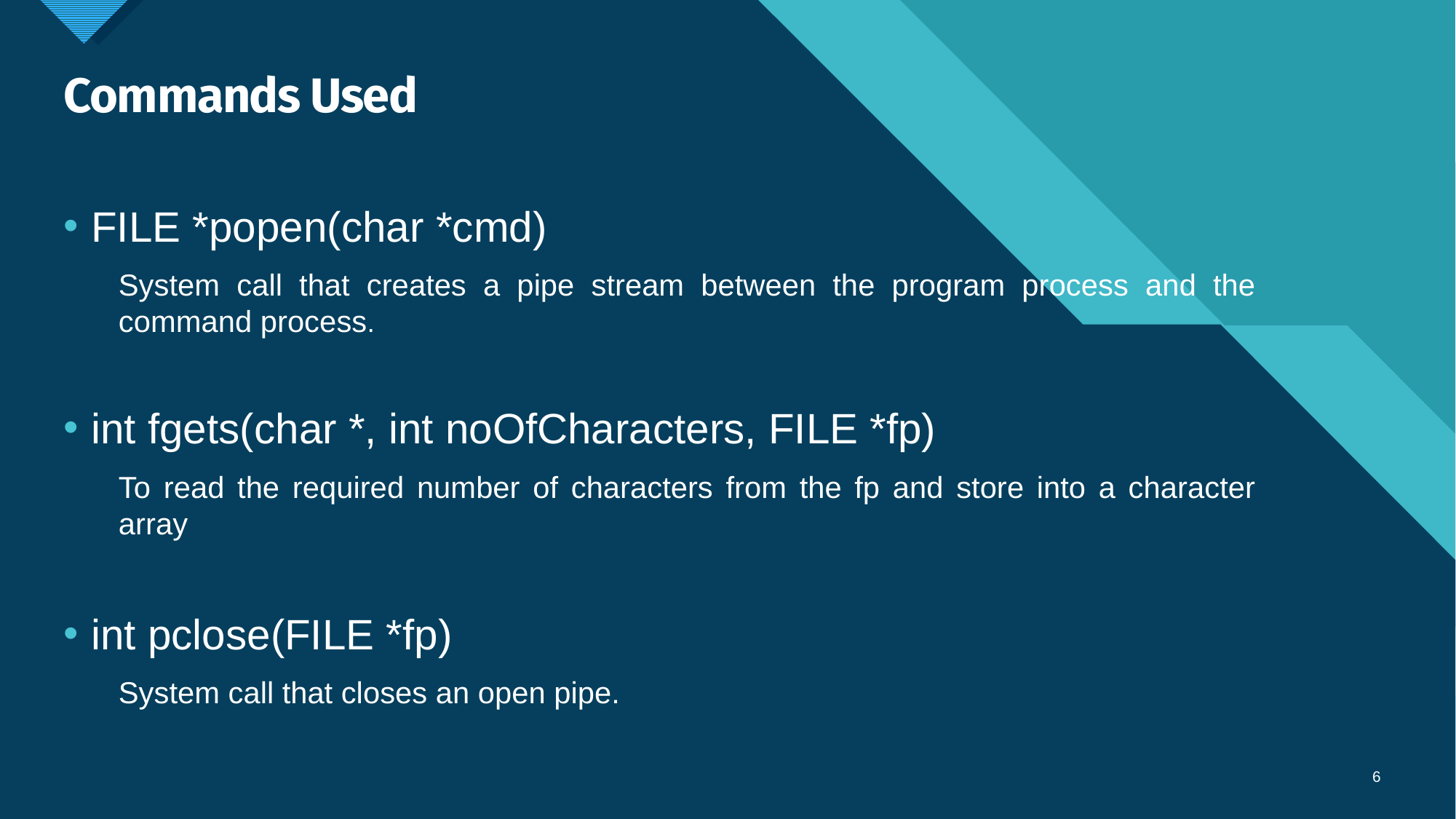

# Commands Used
FILE *popen(char *cmd)
System call that creates a pipe stream between the program process and the command process.

int fgets(char *, int noOfCharacters, FILE *fp)
To read the required number of characters from the fp and store into a character array

int pclose(FILE *fp)
System call that closes an open pipe.

6